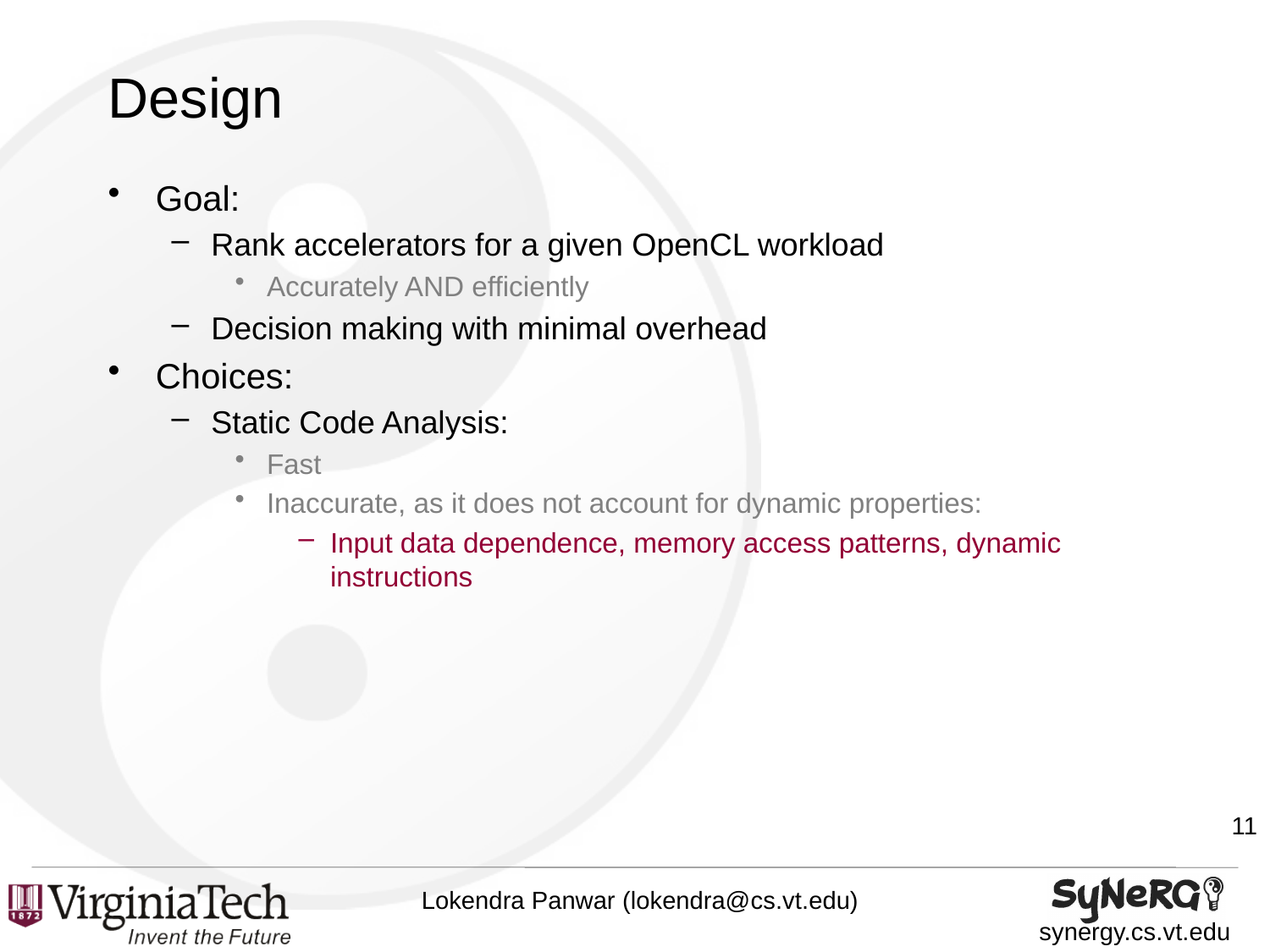

# Design
Goal:
Rank accelerators for a given OpenCL workload
Accurately AND efficiently
Decision making with minimal overhead
Choices:
Static Code Analysis:
Fast
Inaccurate, as it does not account for dynamic properties:
Input data dependence, memory access patterns, dynamic instructions

11
Lokendra Panwar (lokendra@cs.vt.edu)